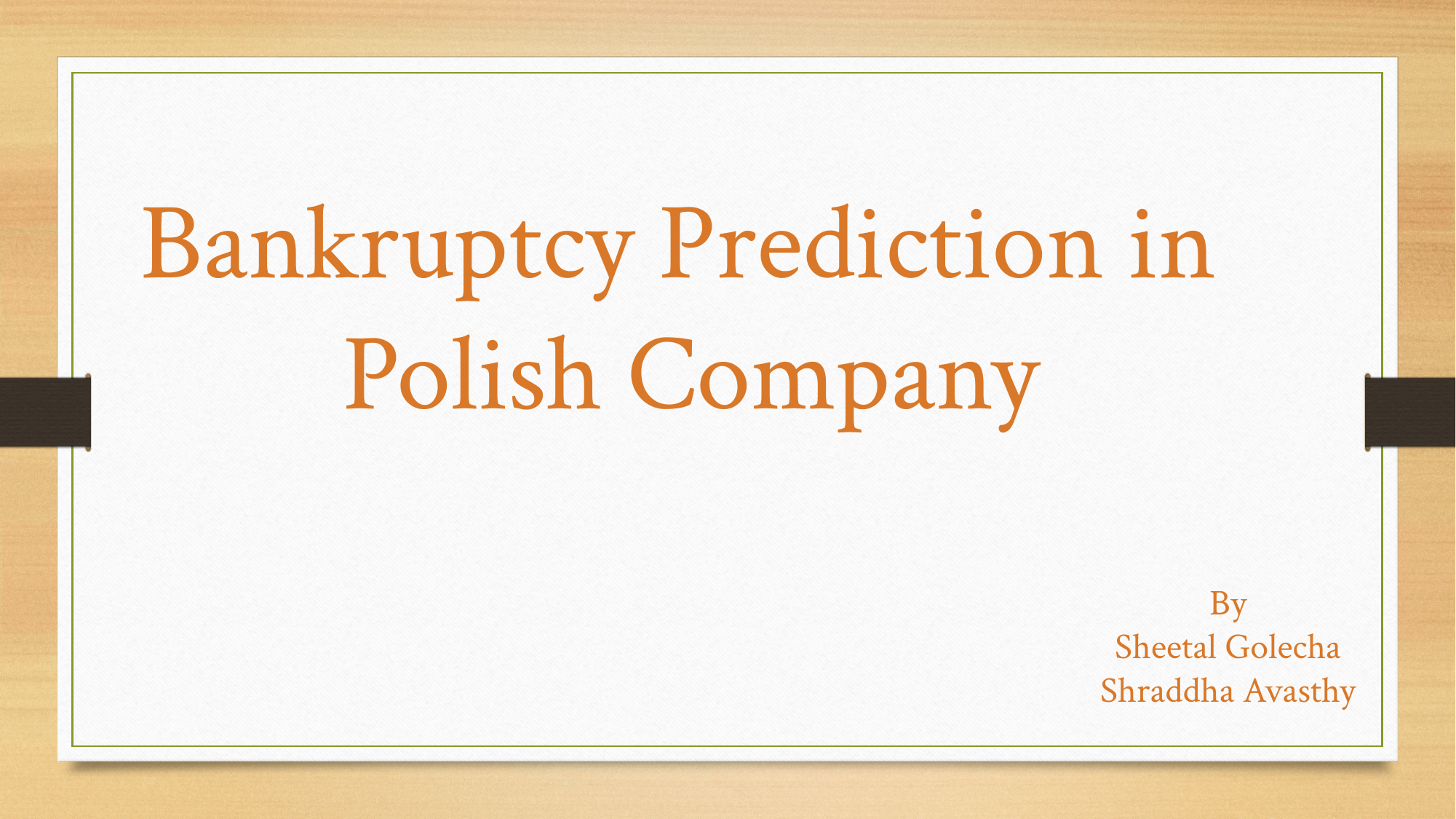

Bankruptcy Prediction in
Polish Company
By
Sheetal Golecha
Shraddha Avasthy